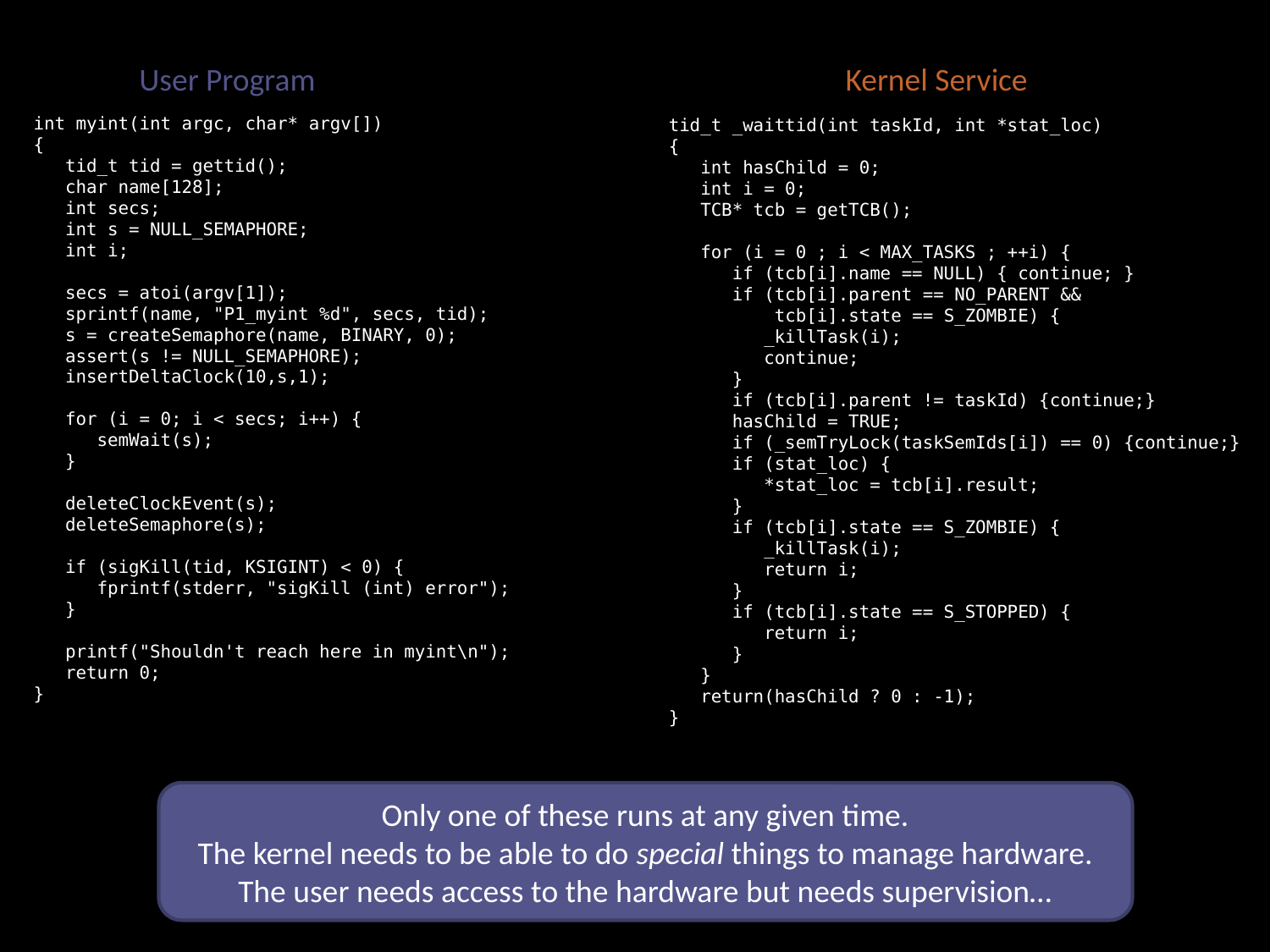

User Program
Kernel Service
int myint(int argc, char* argv[])
{
   tid_t tid = gettid();
   char name[128];
   int secs;
   int s = NULL_SEMAPHORE;
   int i;

   secs = atoi(argv[1]);
   sprintf(name, "P1_myint %d", secs, tid);
   s = createSemaphore(name, BINARY, 0);
   assert(s != NULL_SEMAPHORE);
   insertDeltaClock(10,s,1);

   for (i = 0; i < secs; i++) {
      semWait(s);
   }

   deleteClockEvent(s);
   deleteSemaphore(s);

   if (sigKill(tid, KSIGINT) < 0) {
      fprintf(stderr, "sigKill (int) error");
   }

   printf("Shouldn't reach here in myint\n");
   return 0;
}

tid_t _waittid(int taskId, int *stat_loc)
{
   int hasChild = 0;
   int i = 0;
   TCB* tcb = getTCB();

   for (i = 0 ; i < MAX_TASKS ; ++i) {
      if (tcb[i].name == NULL) { continue; }
      if (tcb[i].parent == NO_PARENT &&
          tcb[i].state == S_ZOMBIE) {
         _killTask(i);
         continue;
      }
      if (tcb[i].parent != taskId) {continue;}
      hasChild = TRUE;
      if (_semTryLock(taskSemIds[i]) == 0) {continue;}
      if (stat_loc) {
         *stat_loc = tcb[i].result;
      }
      if (tcb[i].state == S_ZOMBIE) {
         _killTask(i);
         return i;
      }
      if (tcb[i].state == S_STOPPED) {
         return i;
      }
   }
   return(hasChild ? 0 : -1);
}

Only one of these runs at any given time.
The kernel needs to be able to do special things to manage hardware.
The user needs access to the hardware but needs supervision…